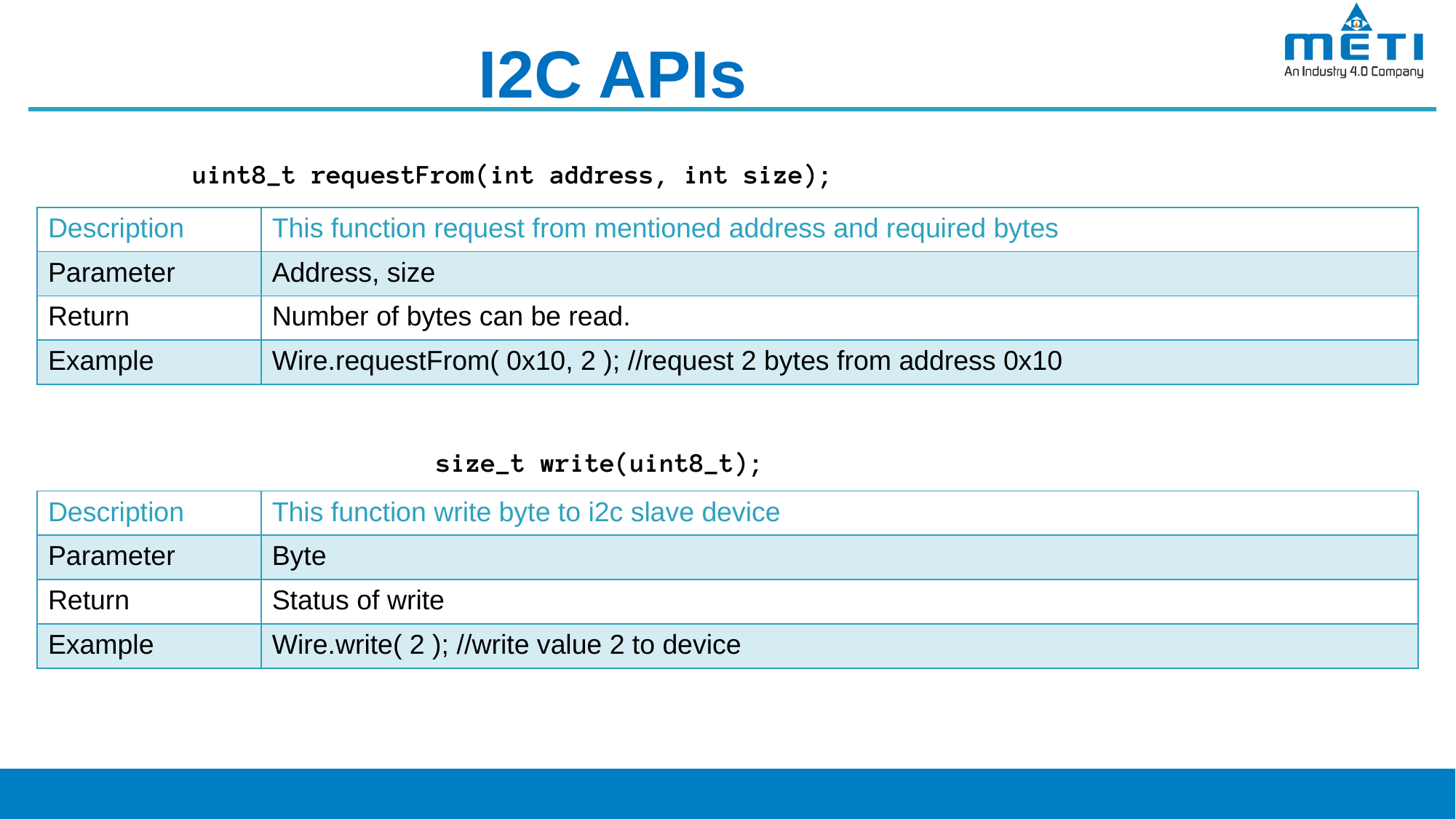

I2C APIs
uint8_t requestFrom(int address, int size);
| Description | This function request from mentioned address and required bytes |
| --- | --- |
| Parameter | Address, size |
| Return | Number of bytes can be read. |
| Example | Wire.requestFrom( 0x10, 2 ); //request 2 bytes from address 0x10 |
size_t write(uint8_t);
| Description | This function write byte to i2c slave device |
| --- | --- |
| Parameter | Byte |
| Return | Status of write |
| Example | Wire.write( 2 ); //write value 2 to device |